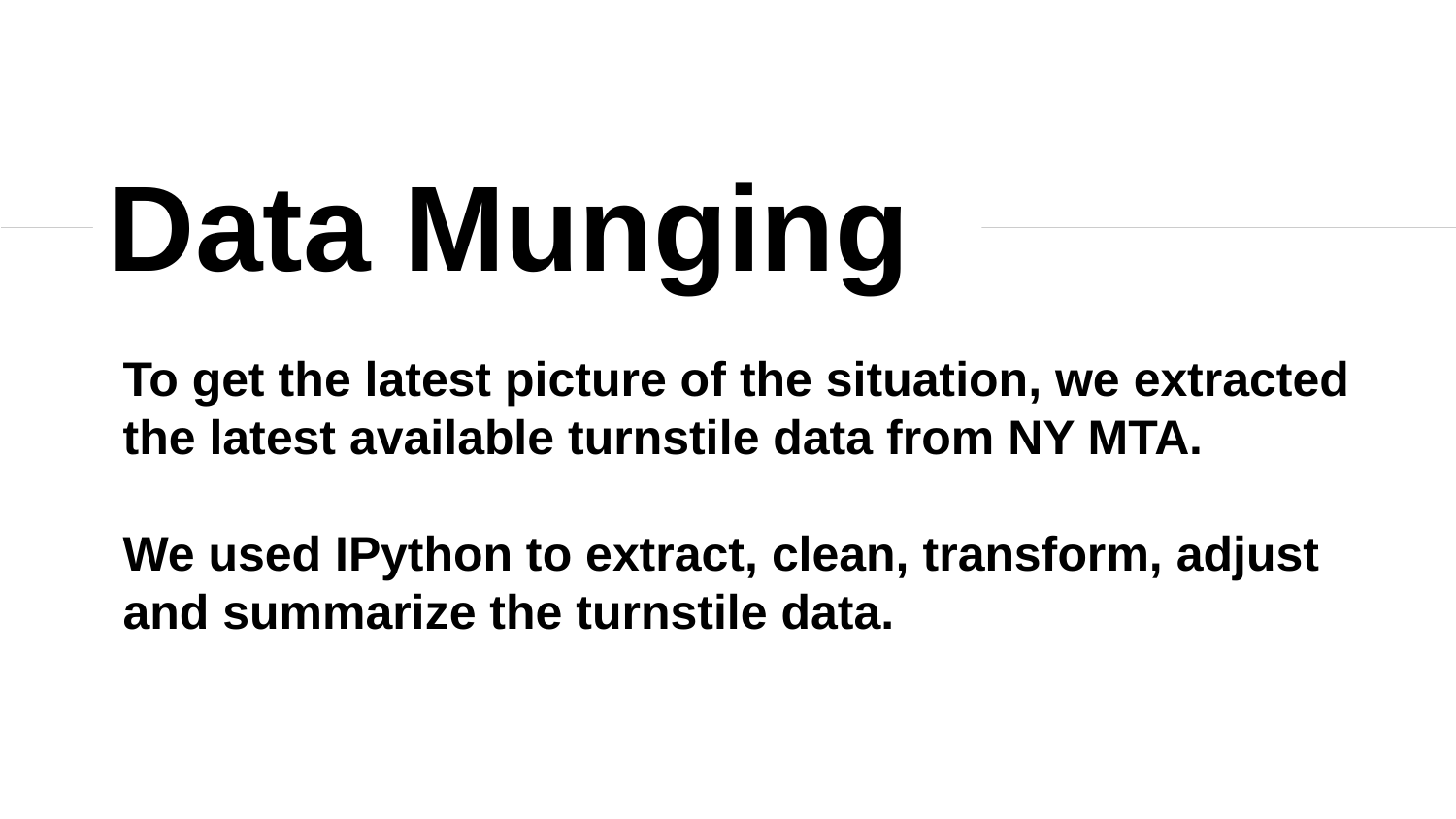

Data Munging
To get the latest picture of the situation, we extracted the latest available turnstile data from NY MTA.

We used IPython to extract, clean, transform, adjust and summarize the turnstile data.